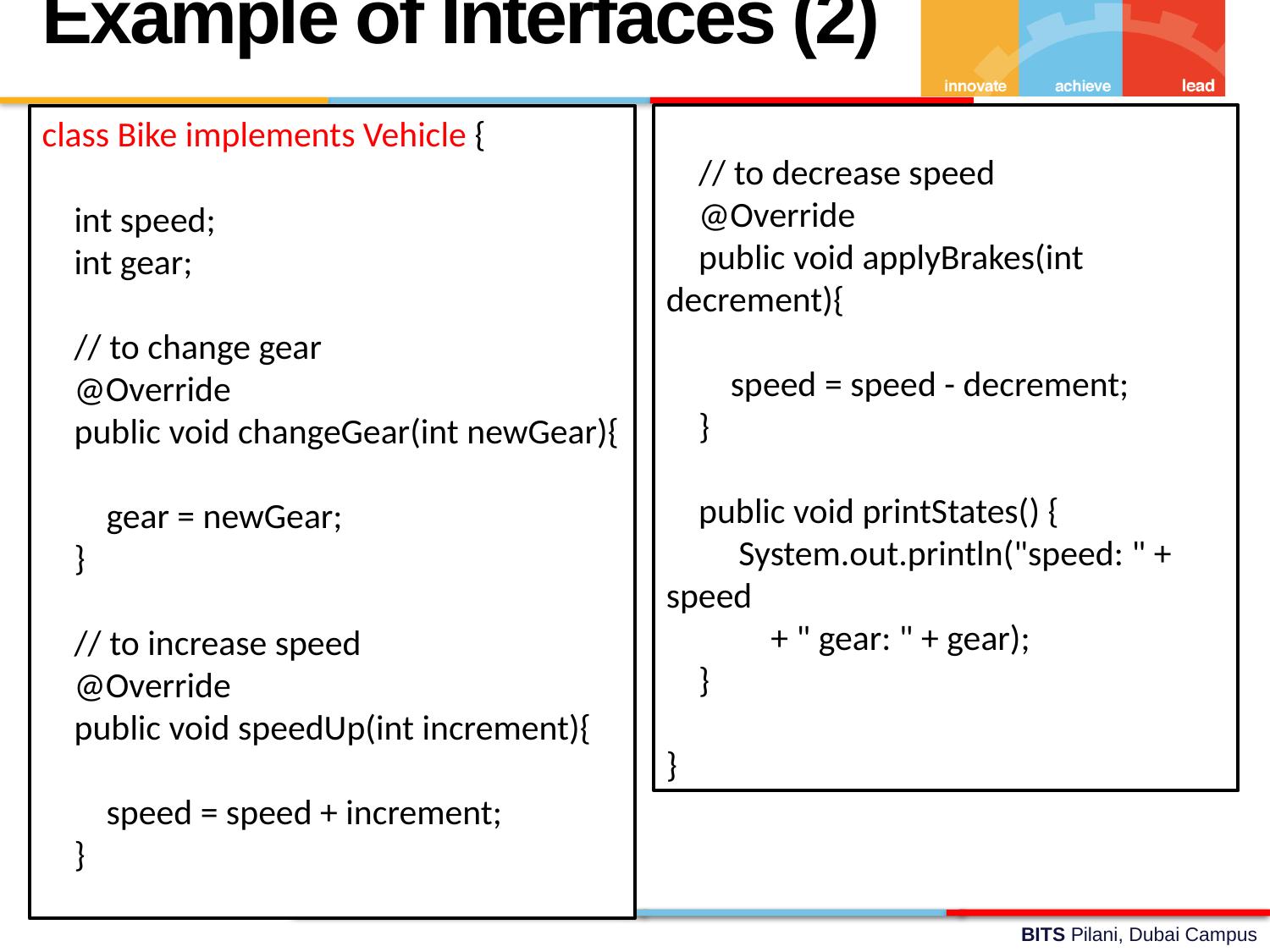

Example of Interfaces (2)

    // to decrease speed
    @Override
    public void applyBrakes(int decrement){

        speed = speed - decrement;
    }

    public void printStates() {
         System.out.println("speed: " + speed
             + " gear: " + gear);
    }

}
class Bike implements Vehicle {

    int speed;
    int gear;

    // to change gear
    @Override
    public void changeGear(int newGear){

        gear = newGear;
    }

    // to increase speed
    @Override
    public void speedUp(int increment){

        speed = speed + increment;
    }